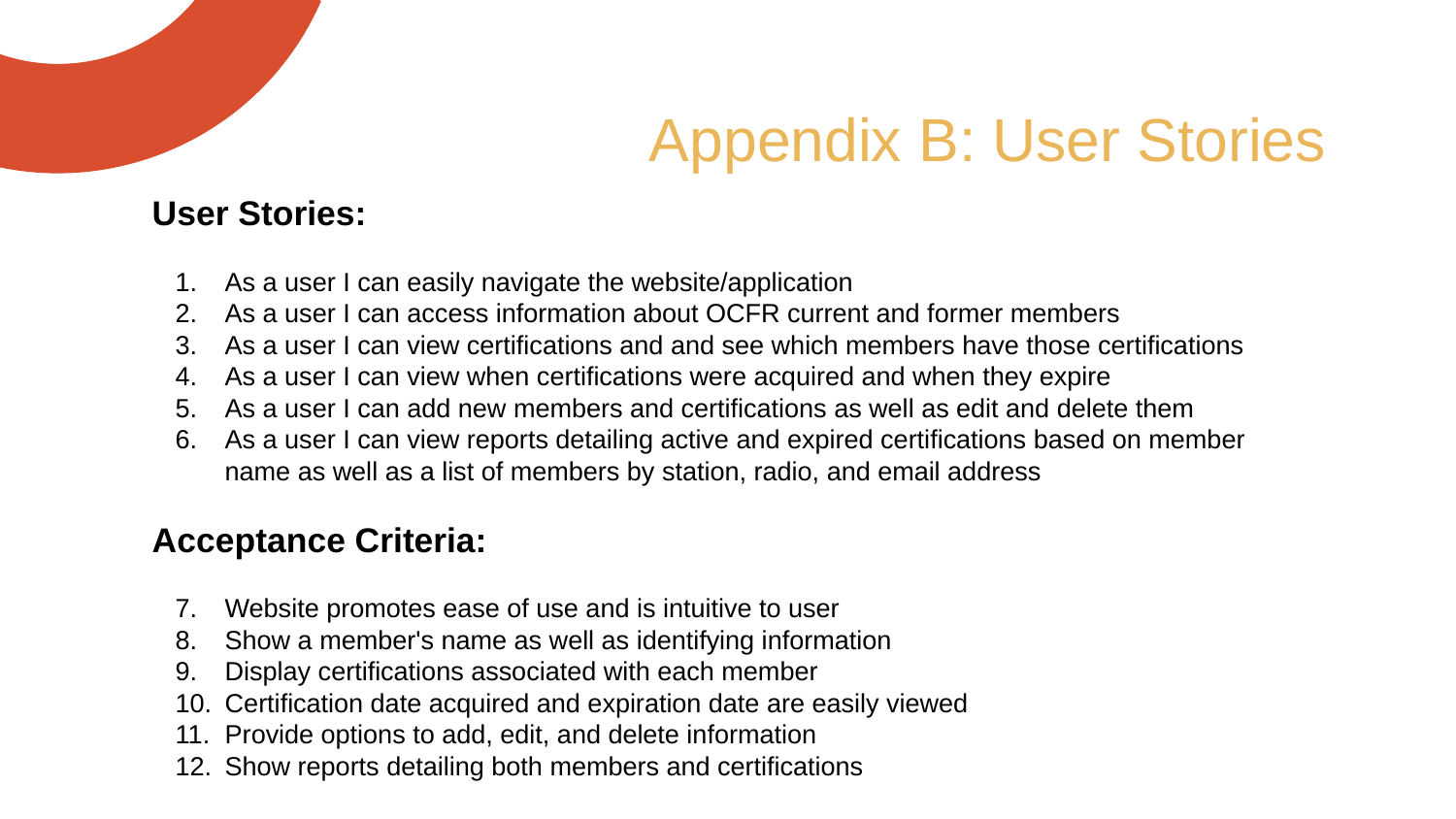

# Appendix B: User Stories
User Stories:
As a user I can easily navigate the website/application
As a user I can access information about OCFR current and former members
As a user I can view certifications and and see which members have those certifications
As a user I can view when certifications were acquired and when they expire
As a user I can add new members and certifications as well as edit and delete them
As a user I can view reports detailing active and expired certifications based on member name as well as a list of members by station, radio, and email address
Acceptance Criteria:
Website promotes ease of use and is intuitive to user
Show a member's name as well as identifying information
Display certifications associated with each member
Certification date acquired and expiration date are easily viewed
Provide options to add, edit, and delete information
Show reports detailing both members and certifications